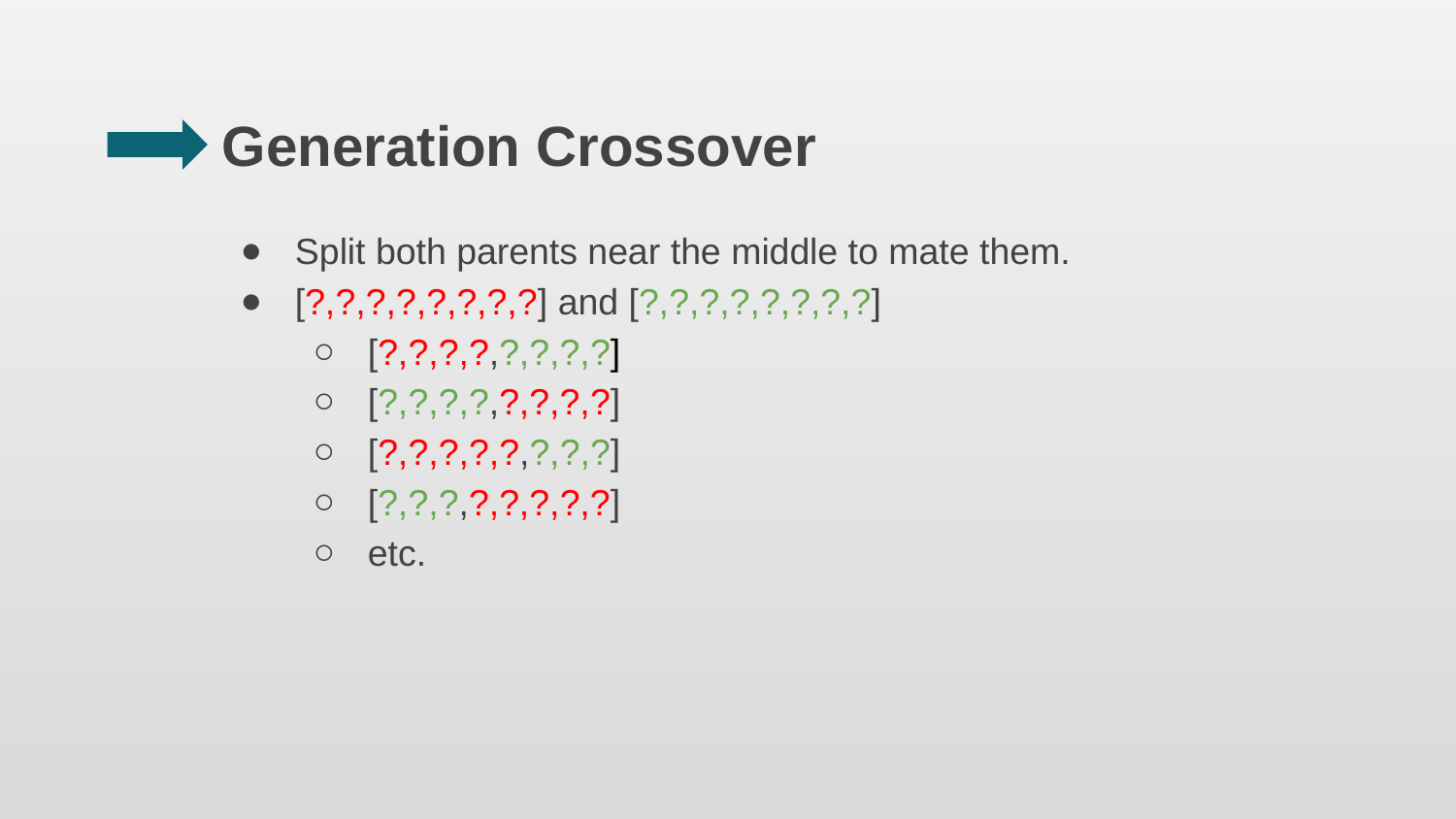

# Generation Crossover
Split both parents near the middle to mate them.
[?,?,?,?,?,?,?,?] and [?,?,?,?,?,?,?,?]
[?,?,?,?,?,?,?,?]
[?,?,?,?,?,?,?,?]
[?,?,?,?,?,?,?,?]
[?,?,?,?,?,?,?,?]
etc.